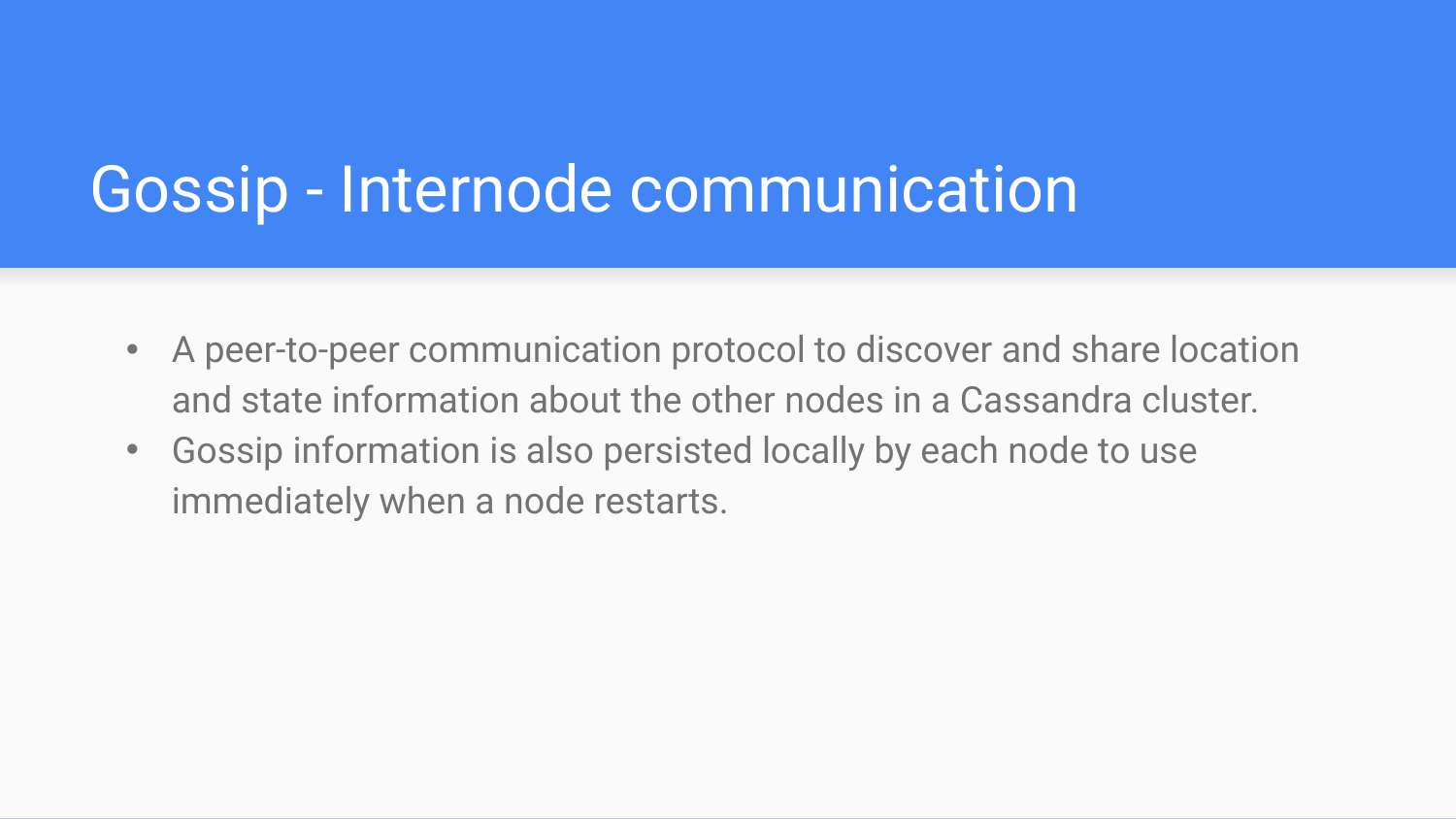

# Gossip - Internode communication
A peer-to-peer communication protocol to discover and share location and state information about the other nodes in a Cassandra cluster.
Gossip information is also persisted locally by each node to use immediately when a node restarts.